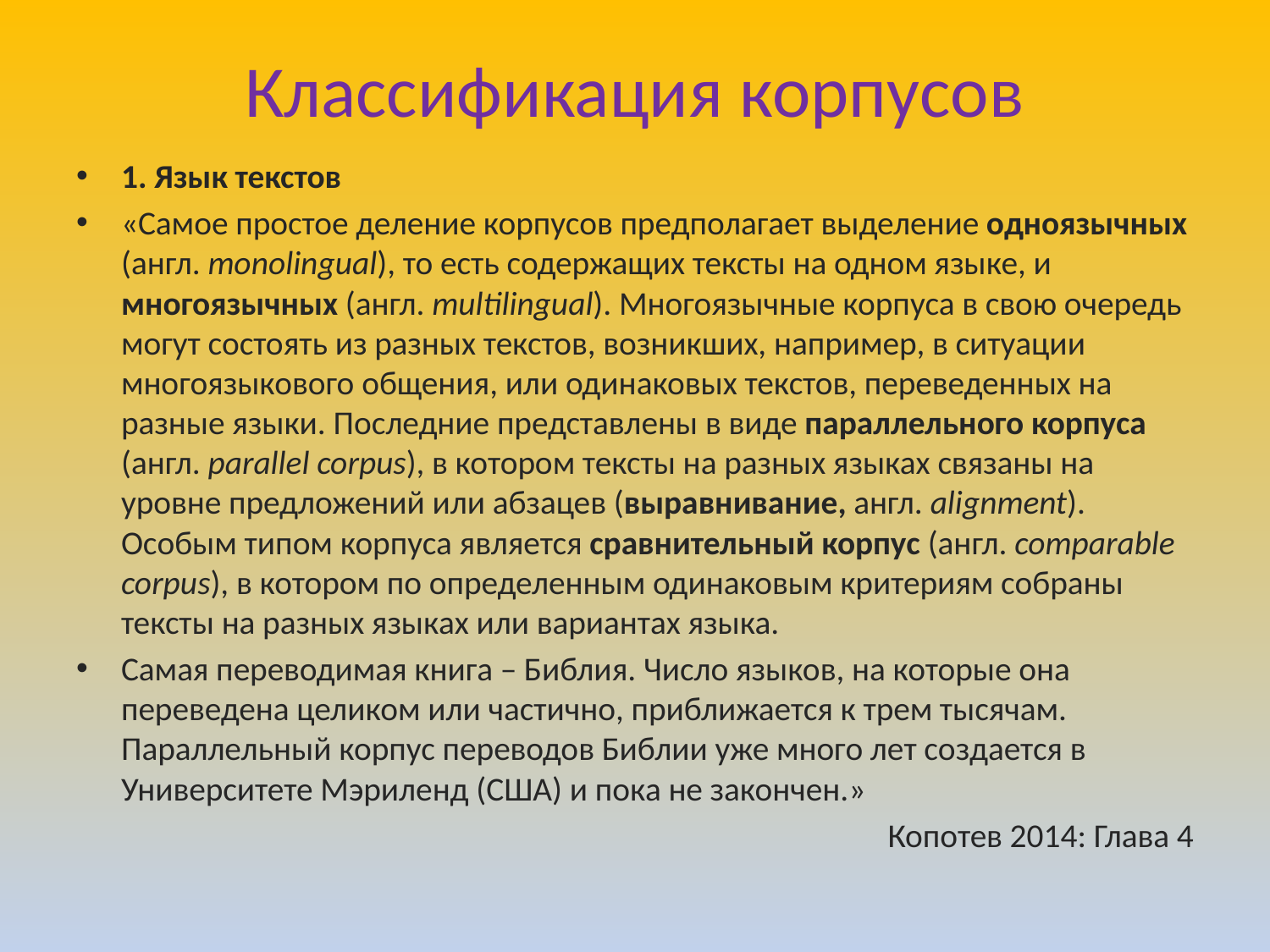

# Классификация корпусов
1. Язык текстов
«Самое простое деление корпусов предполагает выделение одноязычных (англ. monolingual), то есть содержащих тексты на одном языке, и многоязычных (англ. multilingual). Многоязычные корпуса в свою очередь могут состоять из разных текстов, возникших, например, в ситуации многоязыкового общения, или одинаковых текстов, переведенных на разные языки. Последние представлены в виде параллельного корпуса (англ. parallel corpus), в котором тексты на разных языках связаны на уровне предложений или абзацев (выравнивание, англ. alignment). Особым типом корпуса является сравнительный корпус (англ. comparable corpus), в котором по определенным одинаковым критериям собраны тексты на разных языках или вариантах языка.
Самая переводимая книга – Библия. Число языков, на которые она переведена целиком или частично, приближается к трем тысячам. Параллельный корпус переводов Библии уже много лет создается в Университете Мэриленд (США) и пока не закончен.»
Копотев 2014: Глава 4